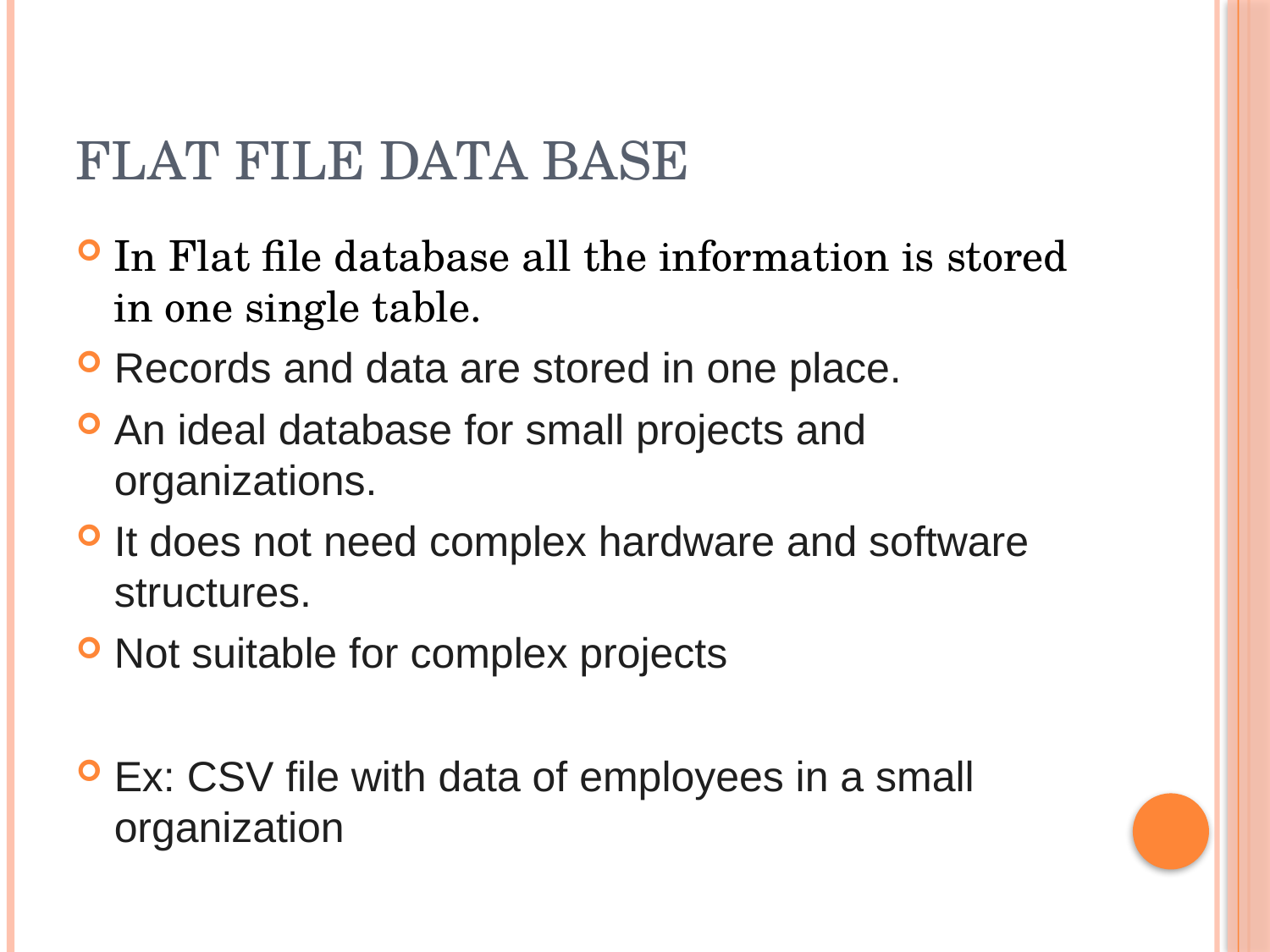

# Flat file Data Base
In Flat file database all the information is stored in one single table.
Records and data are stored in one place.
An ideal database for small projects and organizations.
It does not need complex hardware and software structures.
Not suitable for complex projects

Ex: CSV file with data of employees in a small organization